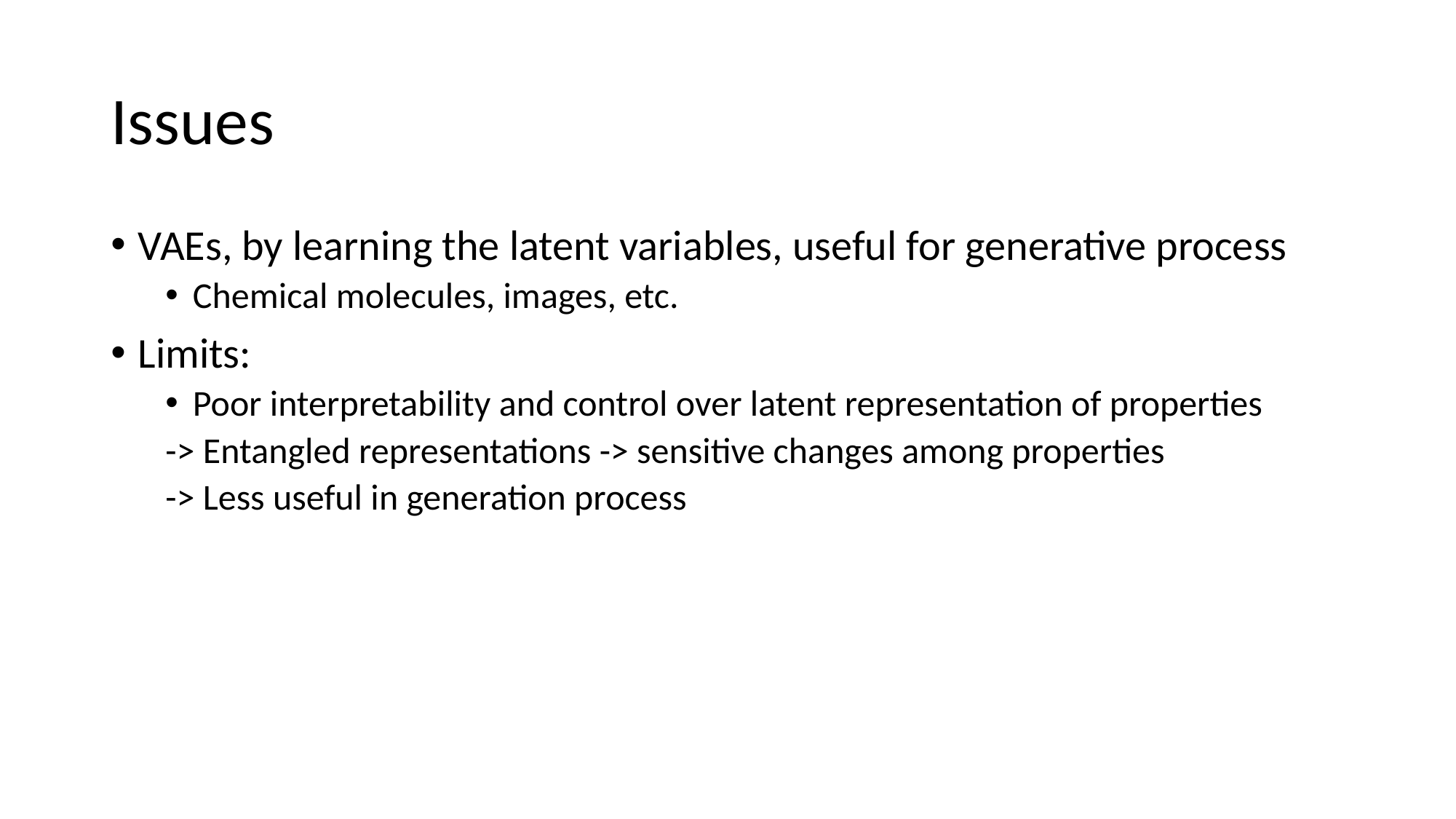

# Issues
VAEs, by learning the latent variables, useful for generative process
Chemical molecules, images, etc.
Limits:
Poor interpretability and control over latent representation of properties
-> Entangled representations -> sensitive changes among properties
-> Less useful in generation process